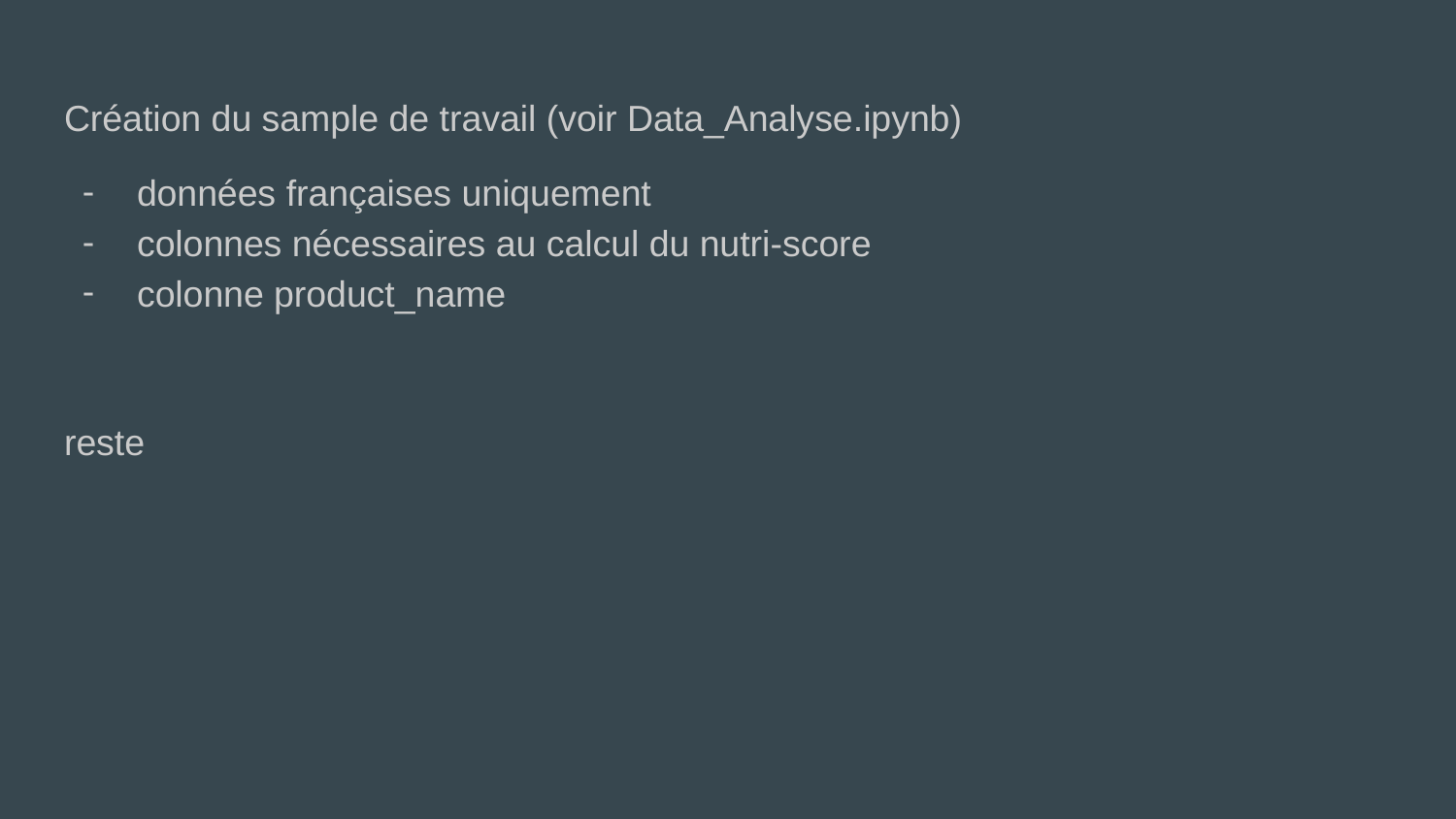

Création du sample de travail (voir Data_Analyse.ipynb)
données françaises uniquement
colonnes nécessaires au calcul du nutri-score
colonne product_name

reste